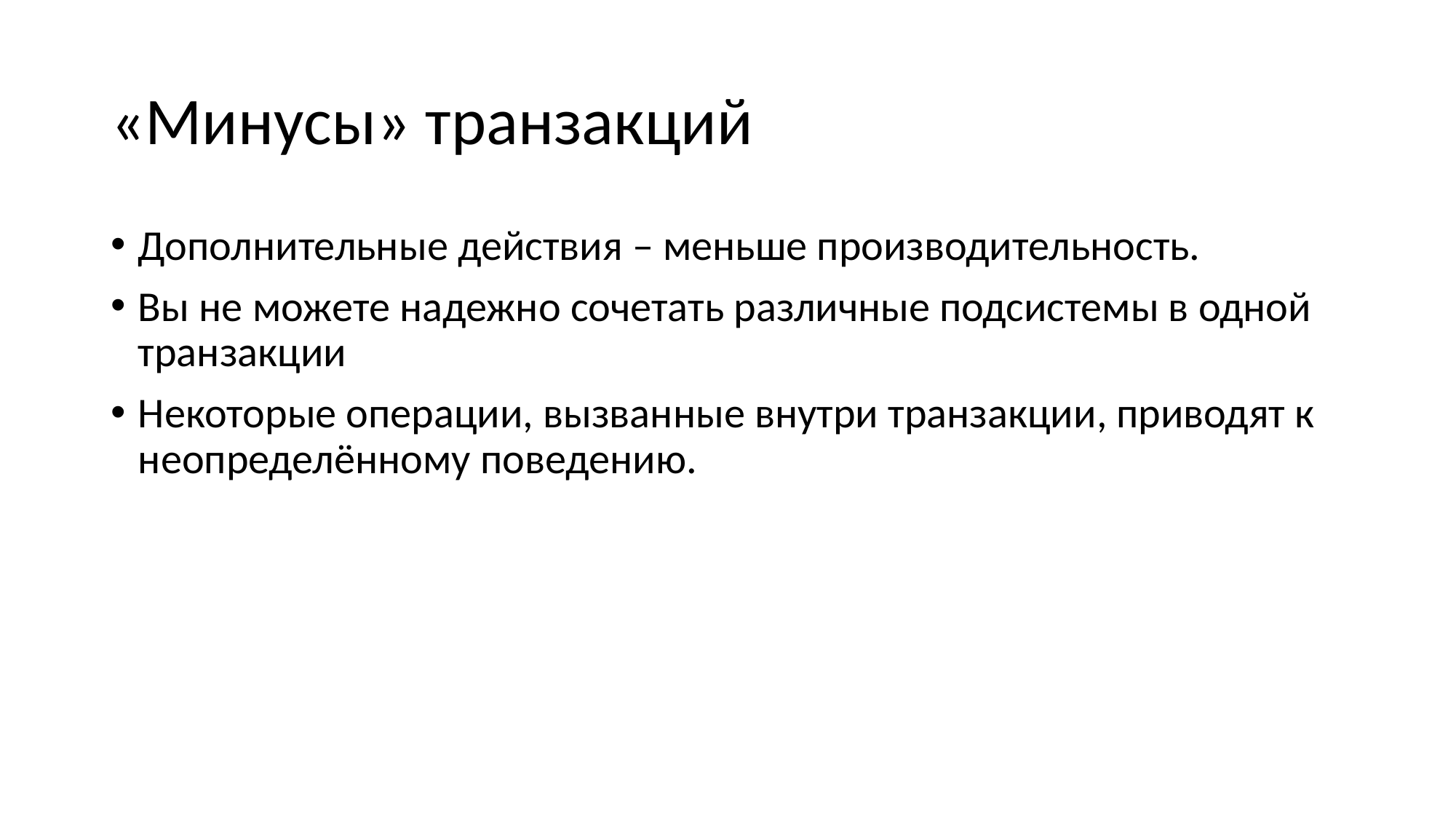

# «Минусы» транзакций
Дополнительные действия – меньше производительность.
Вы не можете надежно сочетать различные подсистемы в одной транзакции
Некоторые операции, вызванные внутри транзакции, приводят к неопределённому поведению.